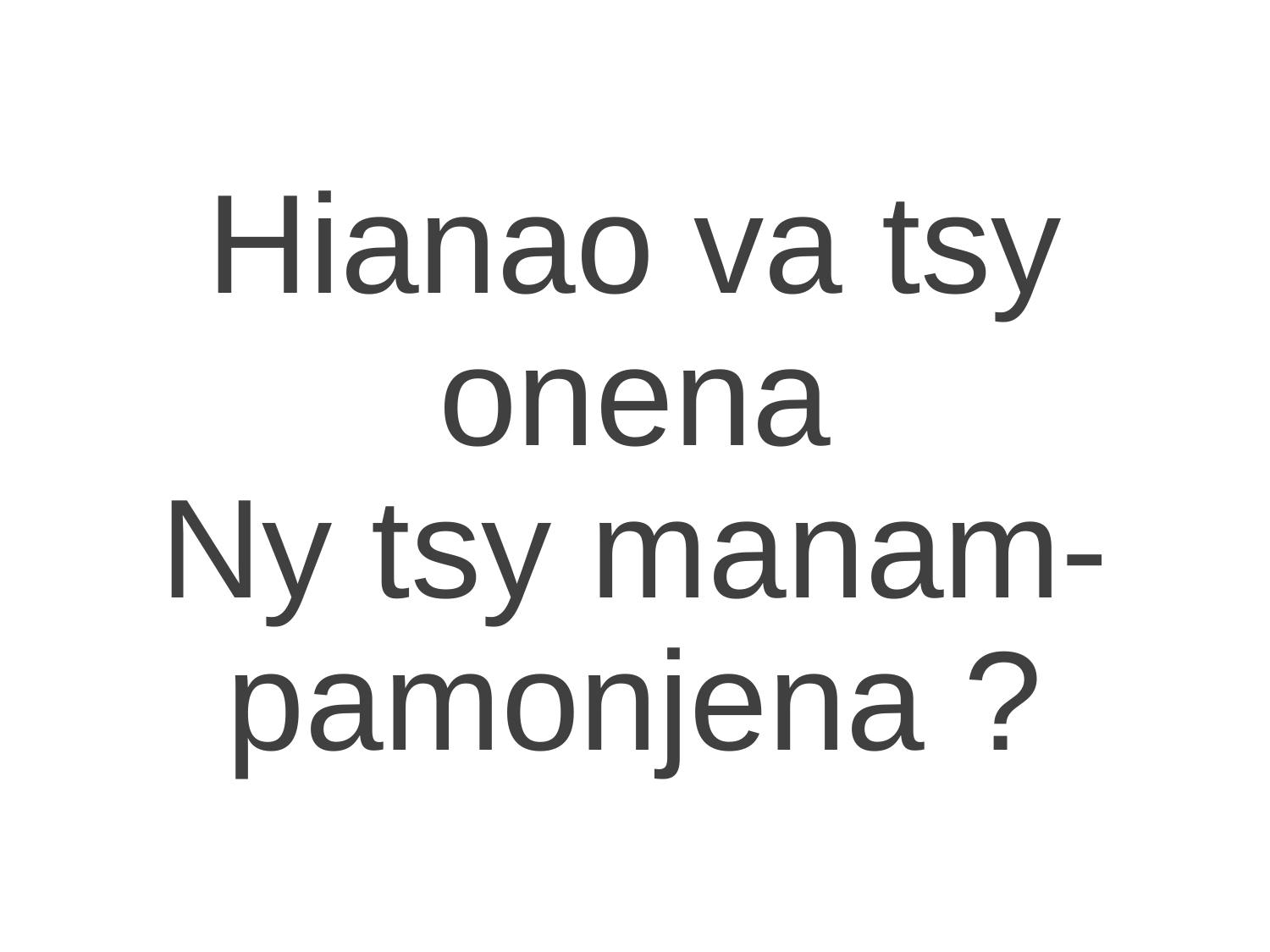

Hianao va tsy onena
Ny tsy manam-pamonjena ?